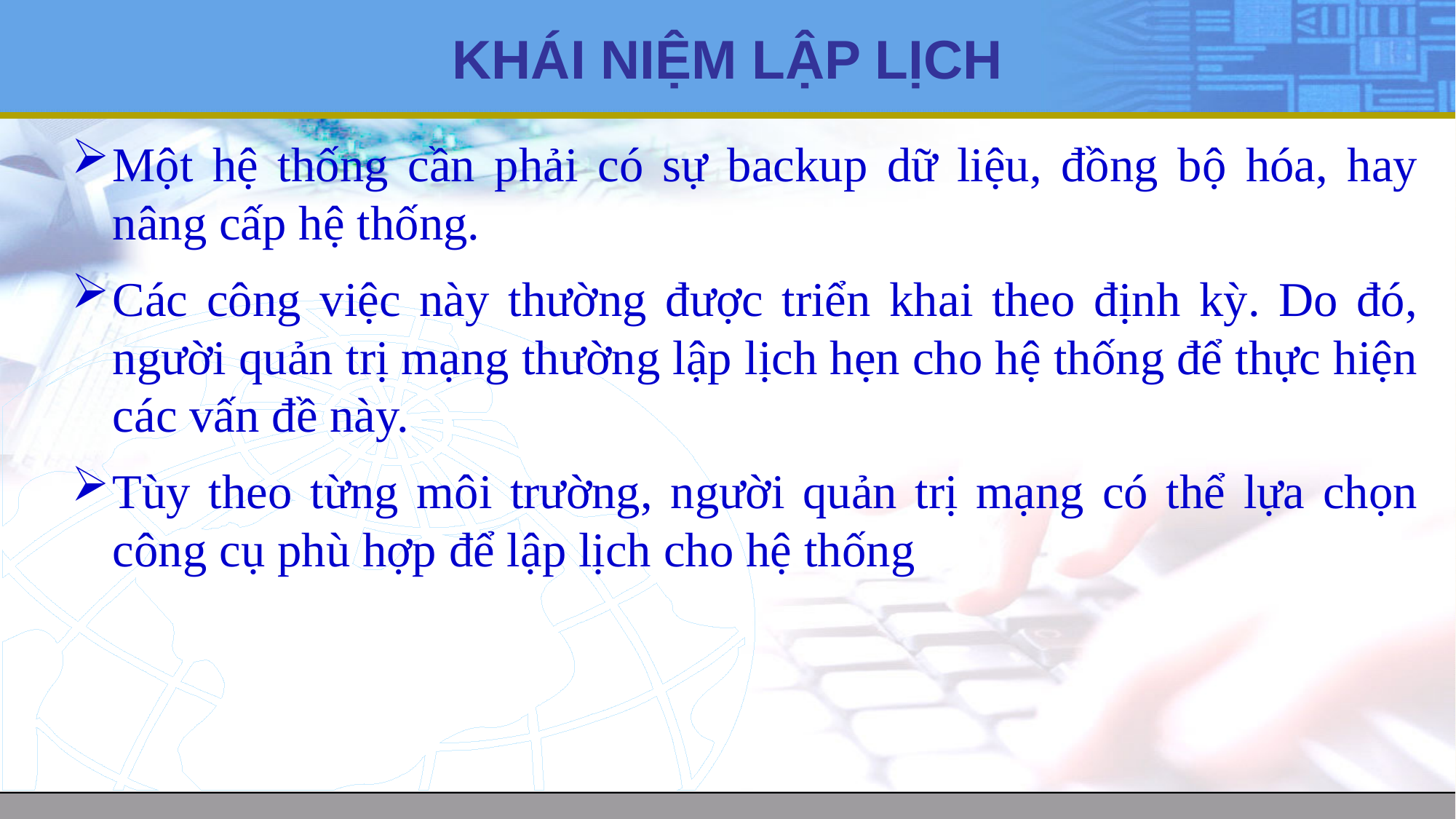

# KHÁI NIỆM LẬP LỊCH
Một hệ thống cần phải có sự backup dữ liệu, đồng bộ hóa, hay nâng cấp hệ thống.
Các công việc này thường được triển khai theo định kỳ. Do đó, người quản trị mạng thường lập lịch hẹn cho hệ thống để thực hiện các vấn đề này.
Tùy theo từng môi trường, người quản trị mạng có thể lựa chọn công cụ phù hợp để lập lịch cho hệ thống